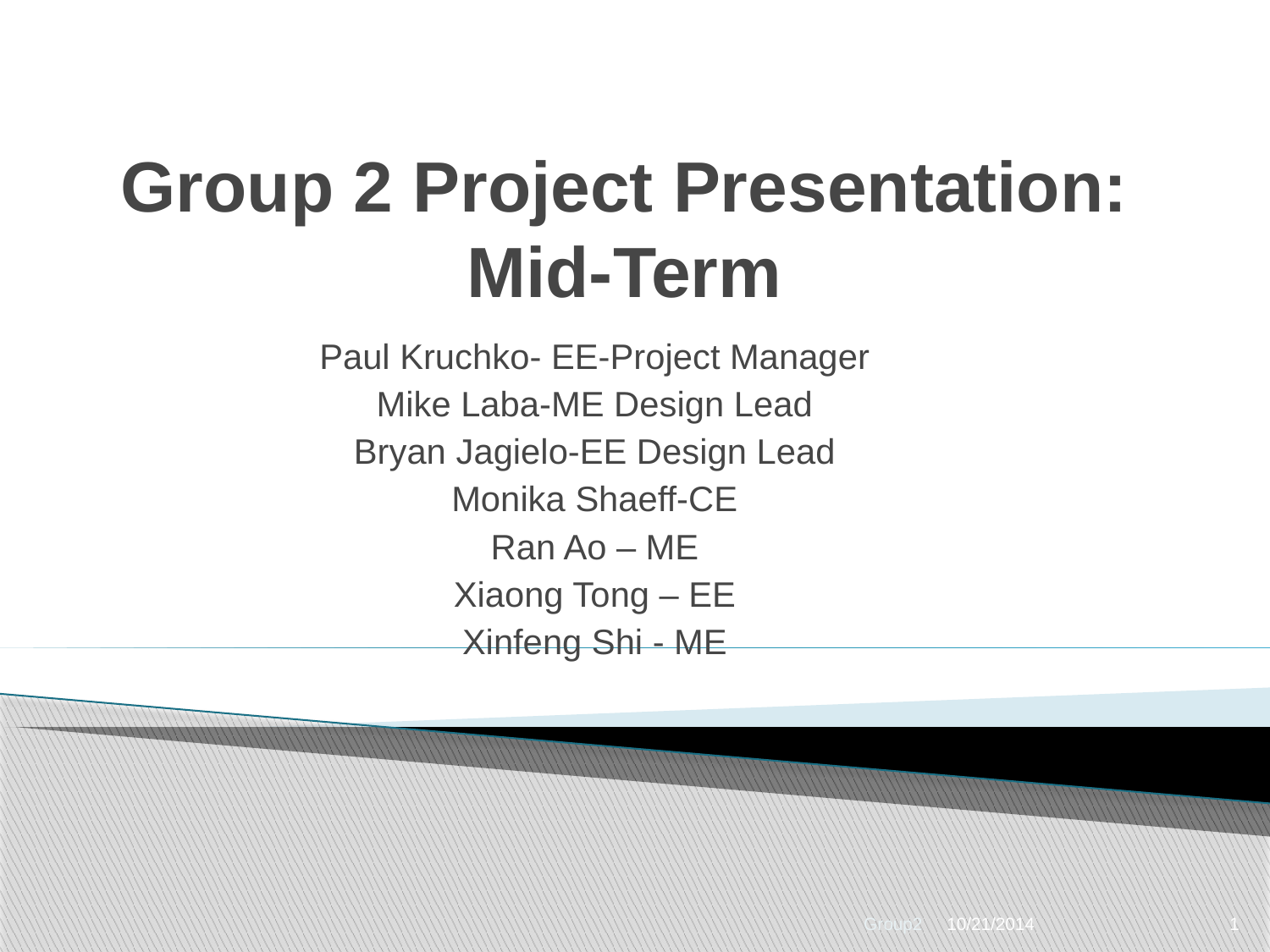

# Group 2 Project Presentation: Mid-Term
Paul Kruchko- EE-Project Manager
Mike Laba-ME Design Lead
Bryan Jagielo-EE Design Lead
Monika Shaeff-CE
Ran Ao – ME
Xiaong Tong – EE
Xinfeng Shi - ME

Group2
10/21/2014
1